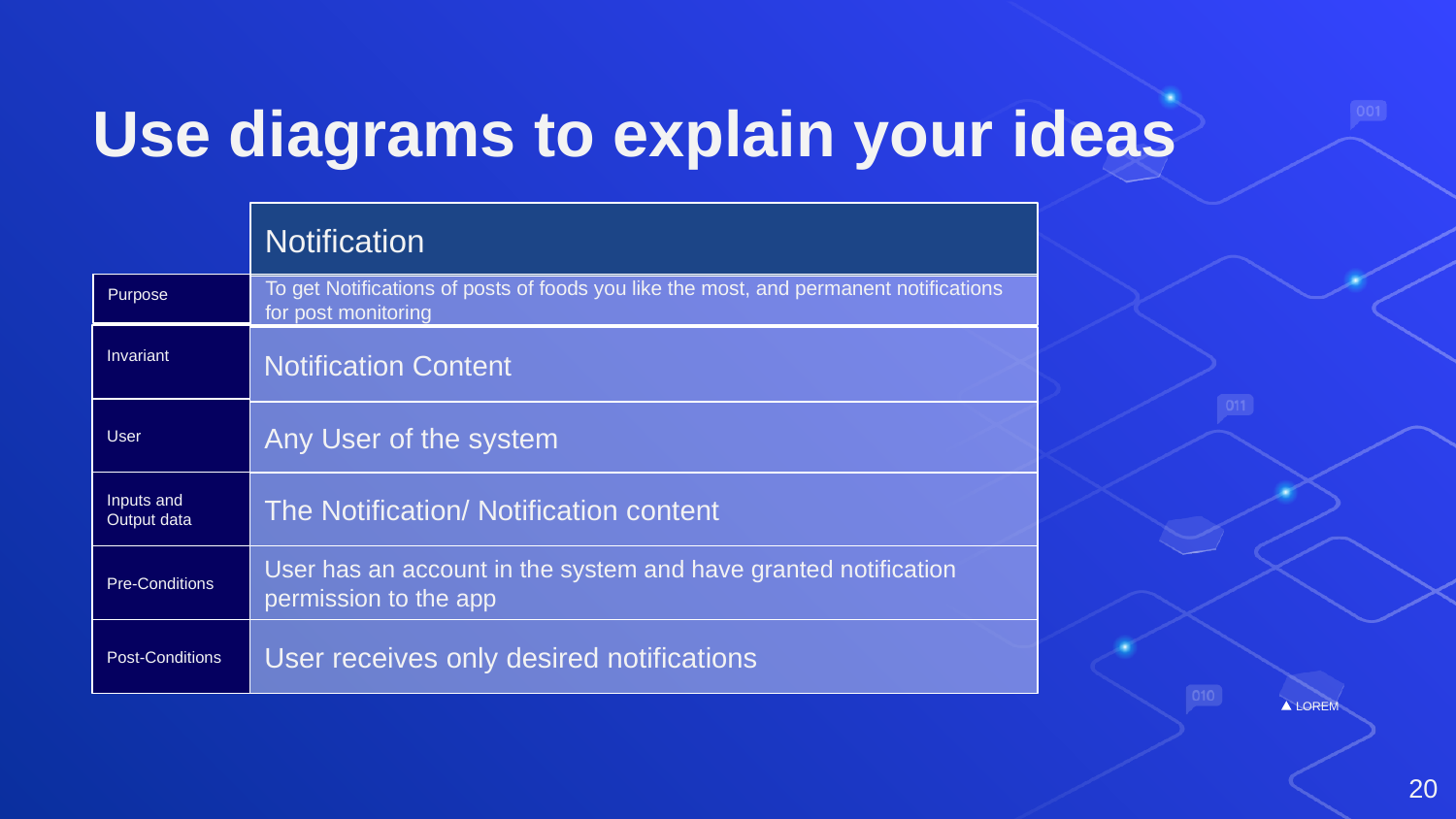

# Use diagrams to explain your ideas
Notification
Purpose

To get Notifications of posts of foods you like the most, and permanent notifications for post monitoring
Invariant

Notification Content
User
Any User of the system
The Notification/ Notification content
Inputs and Output data
User has an account in the system and have granted notification permission to the app
Pre-Conditions
Post-Conditions
User receives only desired notifications
LOREM

20